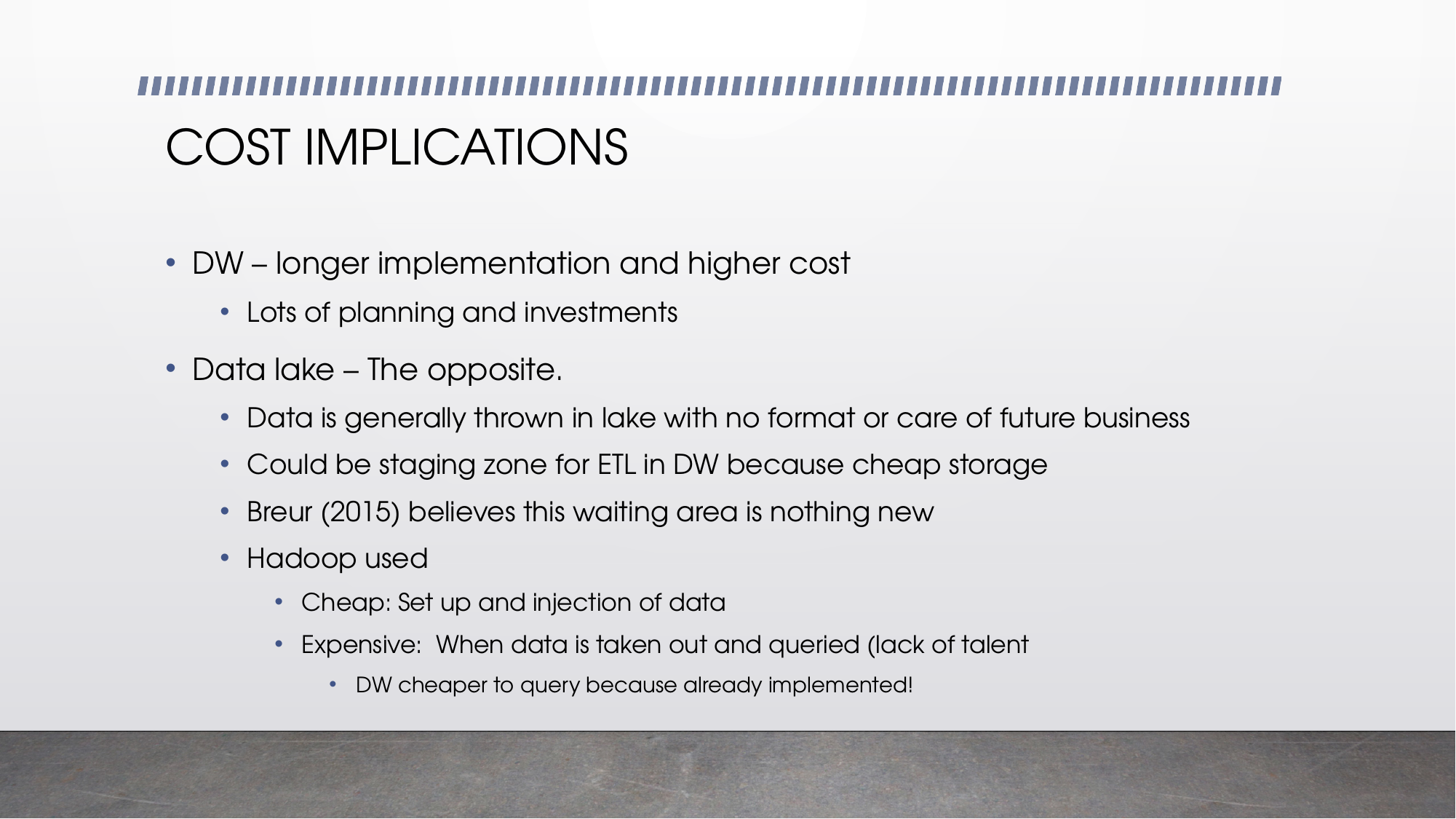

# COST IMPLICATIONS
DW – longer implementation and higher cost
Lots of planning and investments
Data lake – The opposite.
Data is generally thrown in lake with no format or care of future business
Could be staging zone for ETL in DW because cheap storage
Breur (2015) believes this waiting area is nothing new
Hadoop used
Cheap: Set up and injection of data
Expensive:  When data is taken out and queried (lack of talent
DW cheaper to query because already implemented!